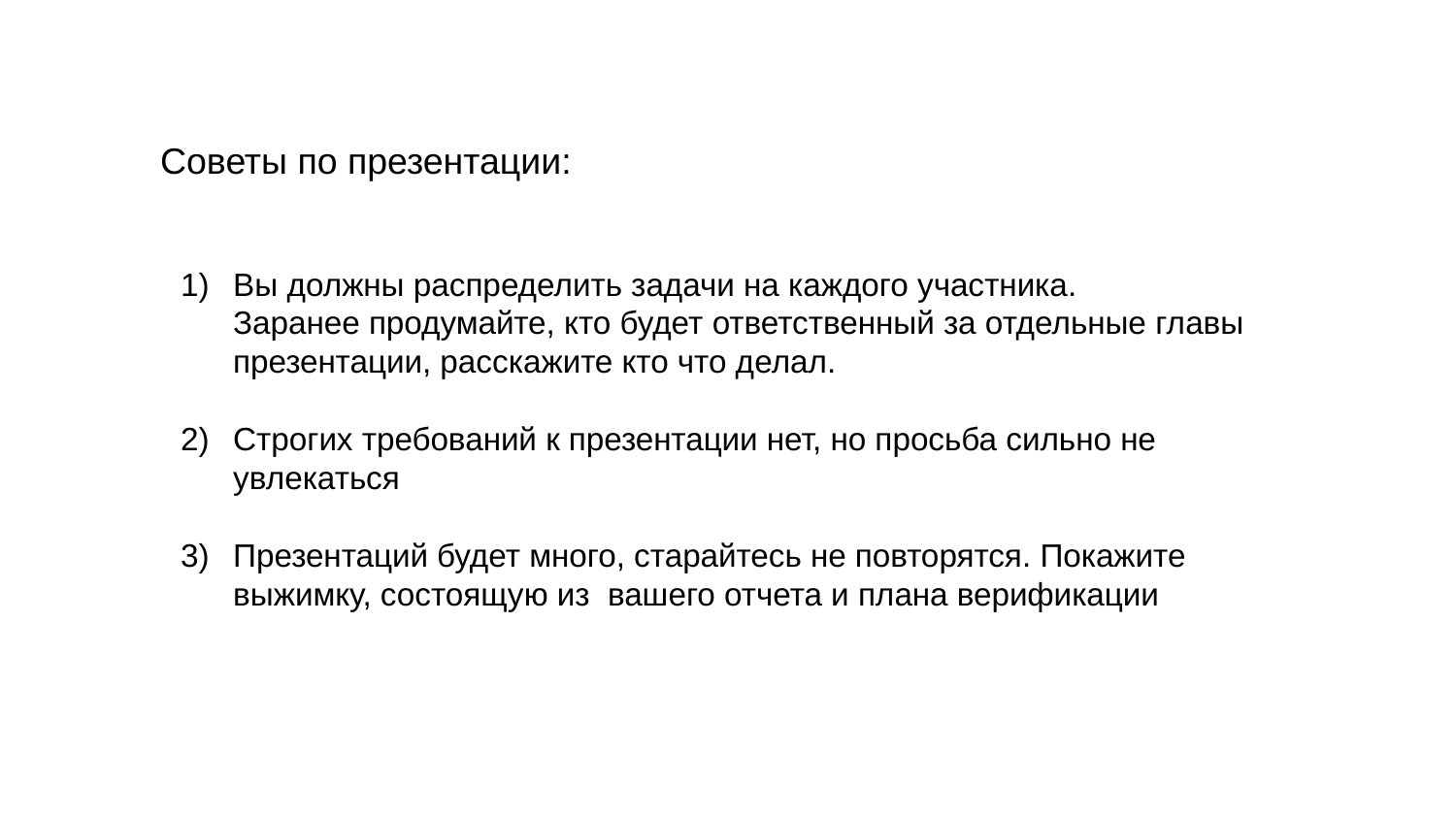

Советы по презентации:

Вы должны распределить задачи на каждого участника.
Заранее продумайте, кто будет ответственный за отдельные главы презентации, расскажите кто что делал.

Строгих требований к презентации нет, но просьба сильно не увлекаться

Презентаций будет много, старайтесь не повторятся. Покажите выжимку, состоящую из  вашего отчета и плана верификации